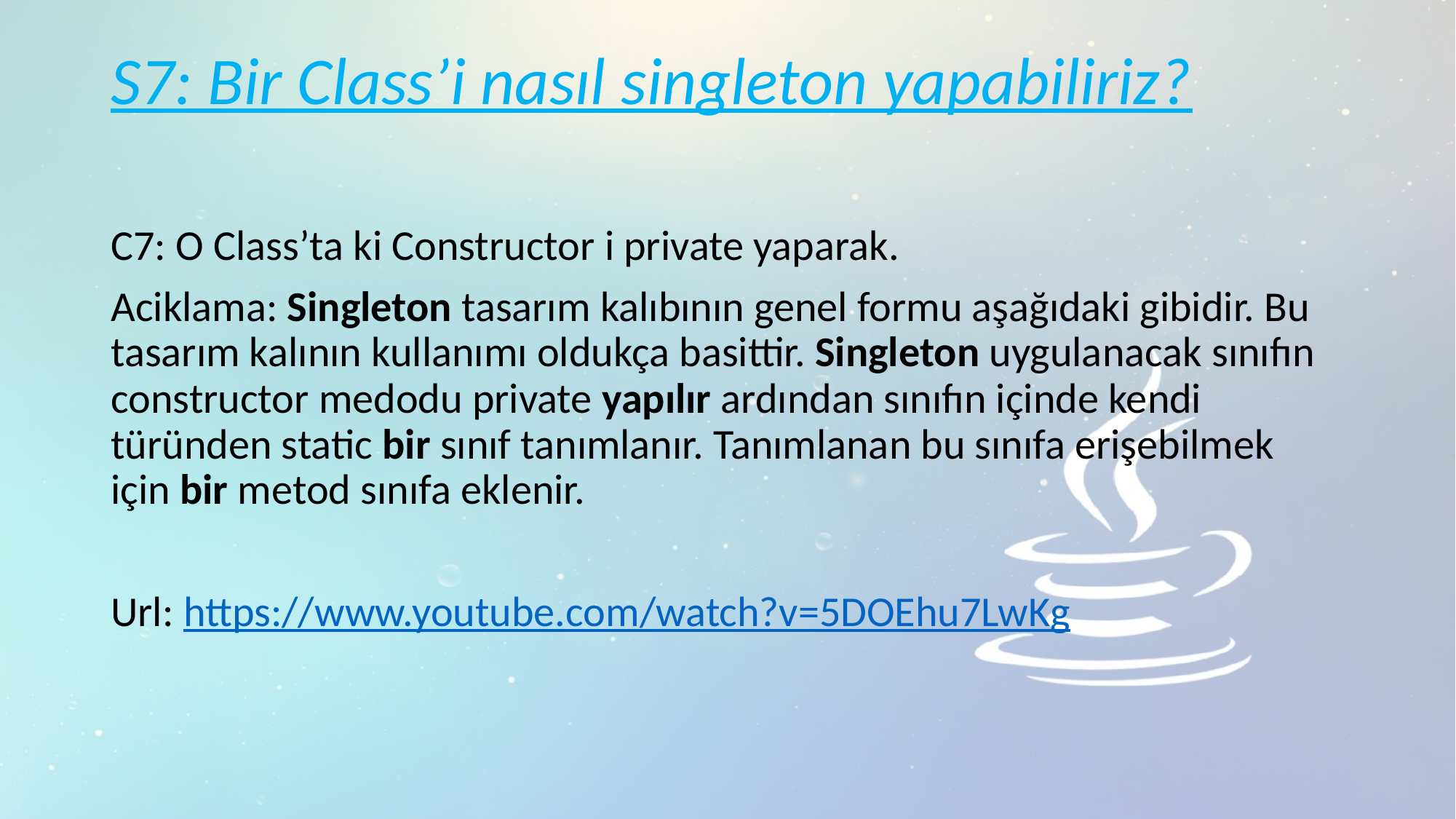

# S7: Bir Class’i nasıl singleton yapabiliriz?
C7: O Class’ta ki Constructor i private yaparak.
Aciklama: Singleton tasarım kalıbının genel formu aşağıdaki gibidir. Bu tasarım kalının kullanımı oldukça basittir. Singleton uygulanacak sınıfın constructor medodu private yapılır ardından sınıfın içinde kendi türünden static bir sınıf tanımlanır. Tanımlanan bu sınıfa erişebilmek için bir metod sınıfa eklenir.

Url: https://www.youtube.com/watch?v=5DOEhu7LwKg